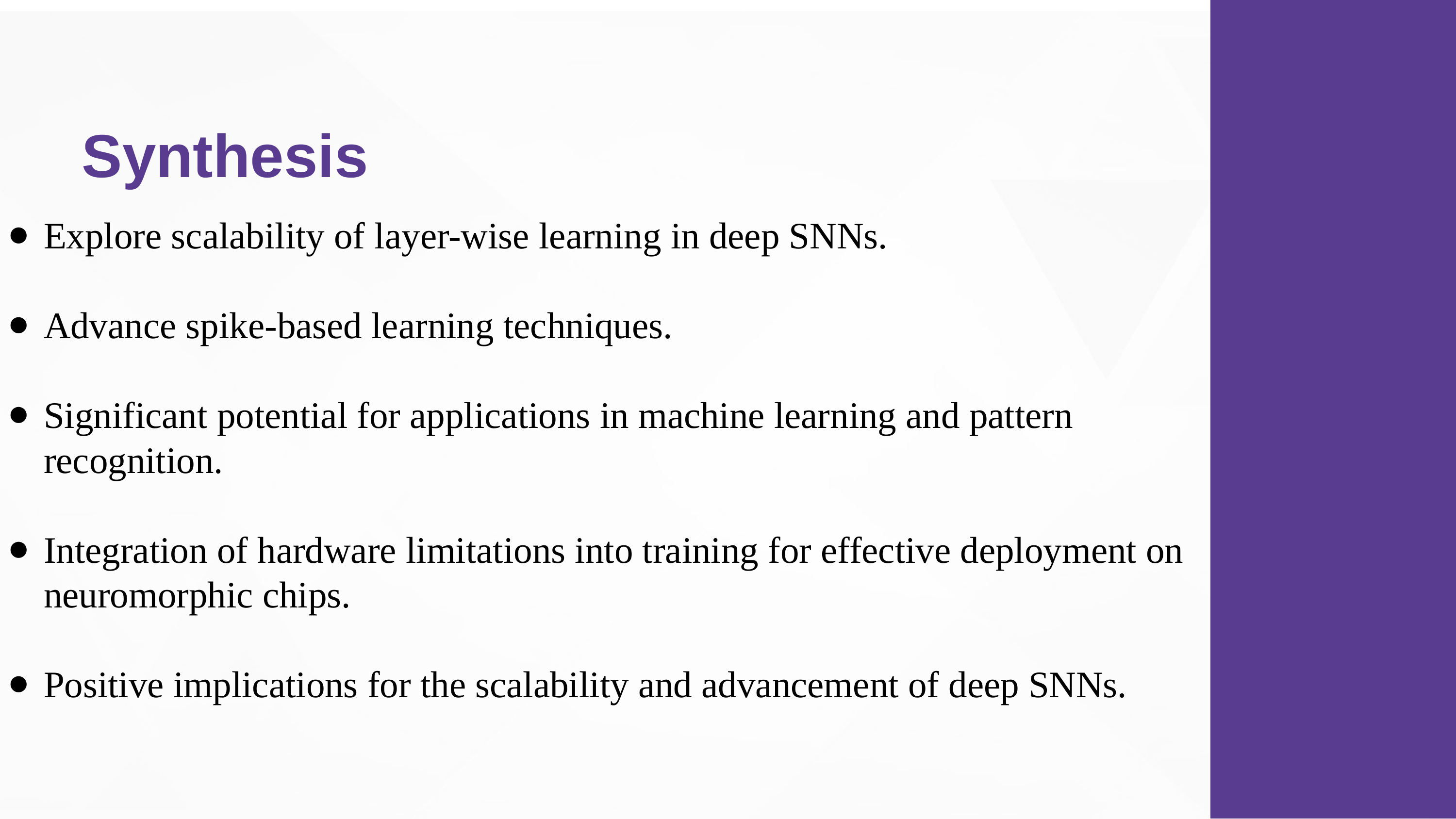

Synthesis
Explore scalability of layer-wise learning in deep SNNs.

Advance spike-based learning techniques.

Significant potential for applications in machine learning and pattern recognition.

Integration of hardware limitations into training for effective deployment on neuromorphic chips.

Positive implications for the scalability and advancement of deep SNNs.